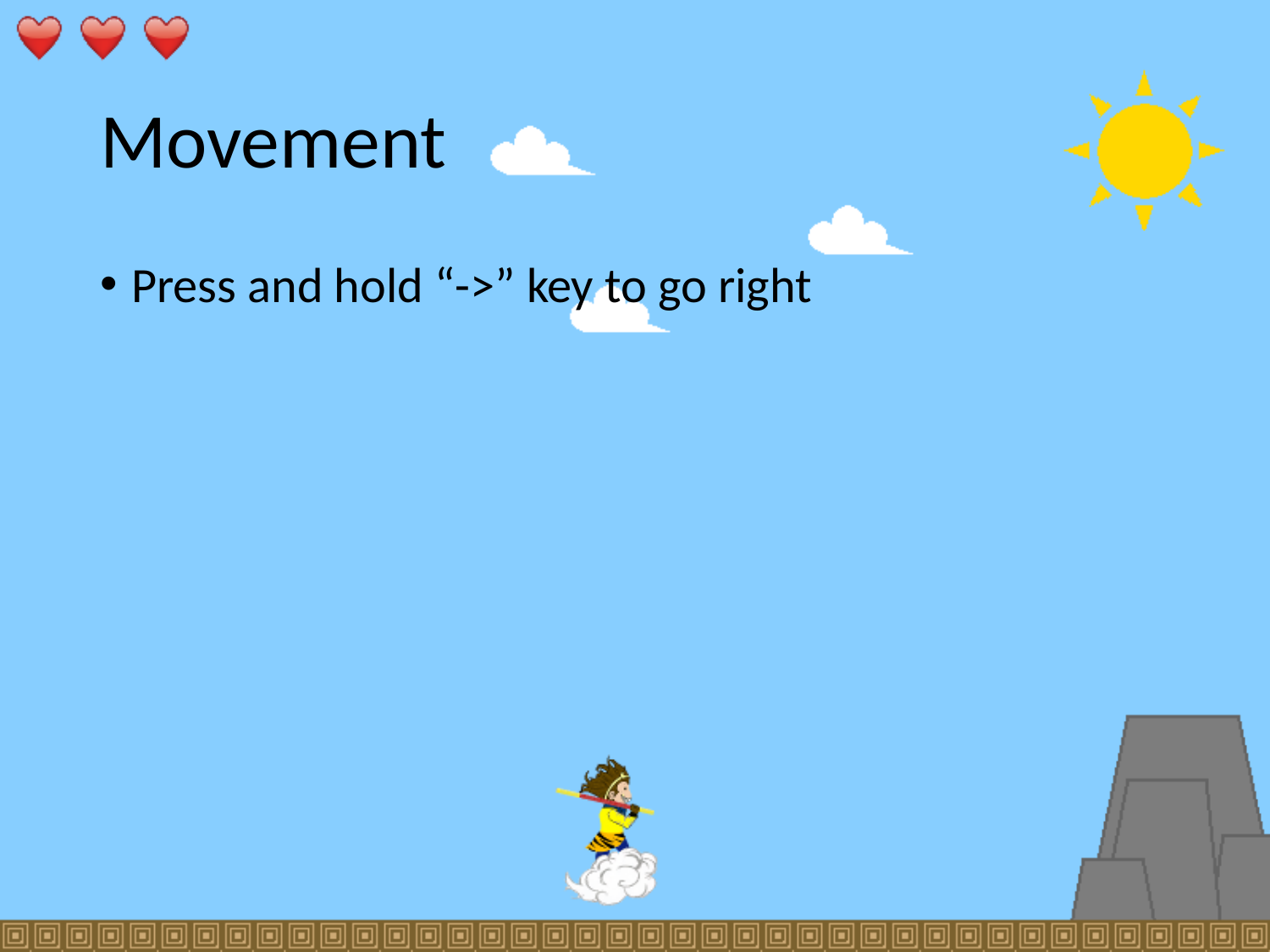

# Movement
Press and hold “->” key to go right